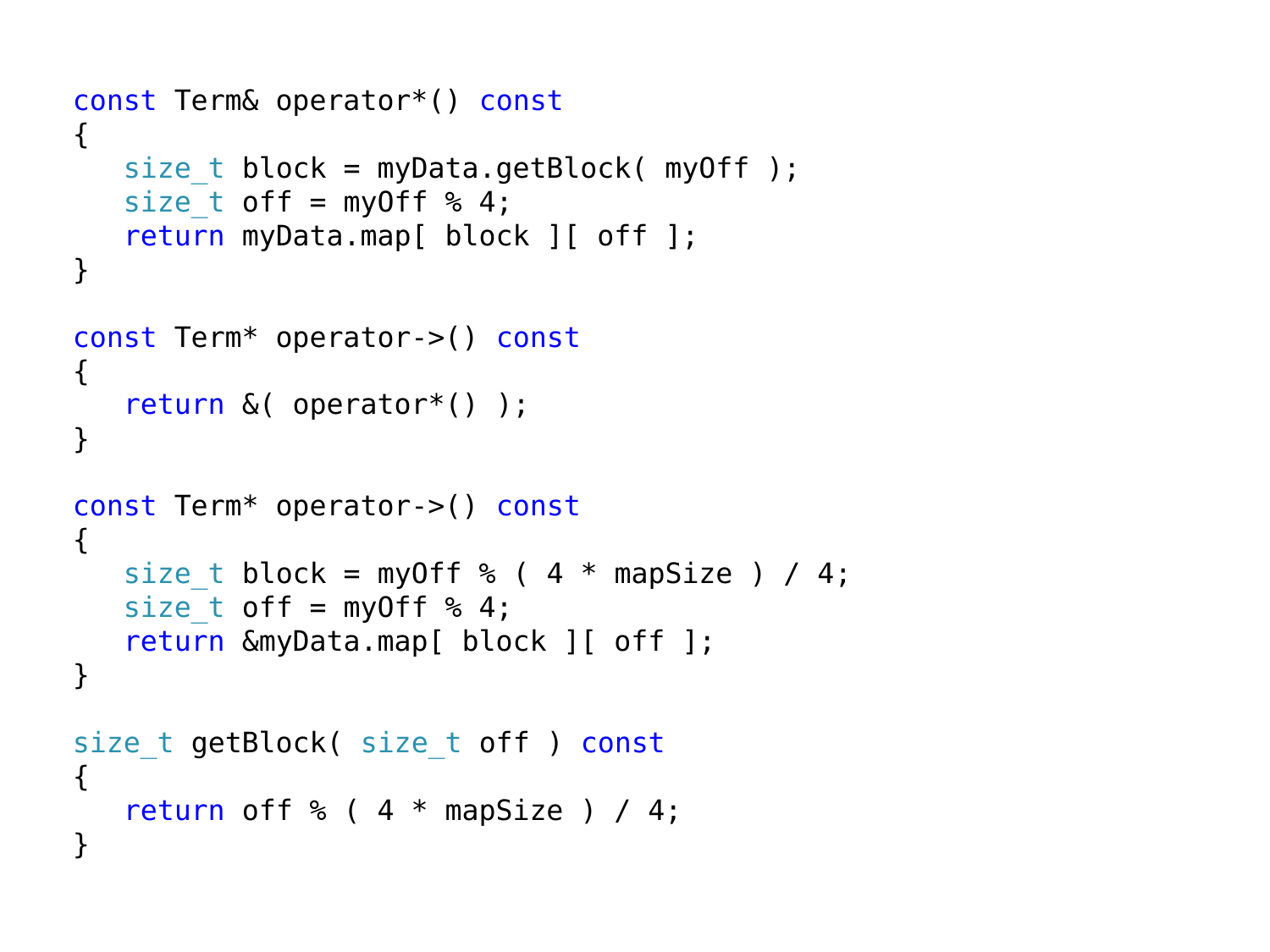

const Term& operator*() const
{
   size_t block = myData.getBlock( myOff );
   size_t off = myOff % 4;
   return myData.map[ block ][ off ];
}

const Term* operator->() const
{
   return &( operator*() );
}

const Term* operator->() const
{
   size_t block = myOff % ( 4 * mapSize ) / 4;
   size_t off = myOff % 4;
   return &myData.map[ block ][ off ];
}

size_t getBlock( size_t off ) const
{
   return off % ( 4 * mapSize ) / 4;
}